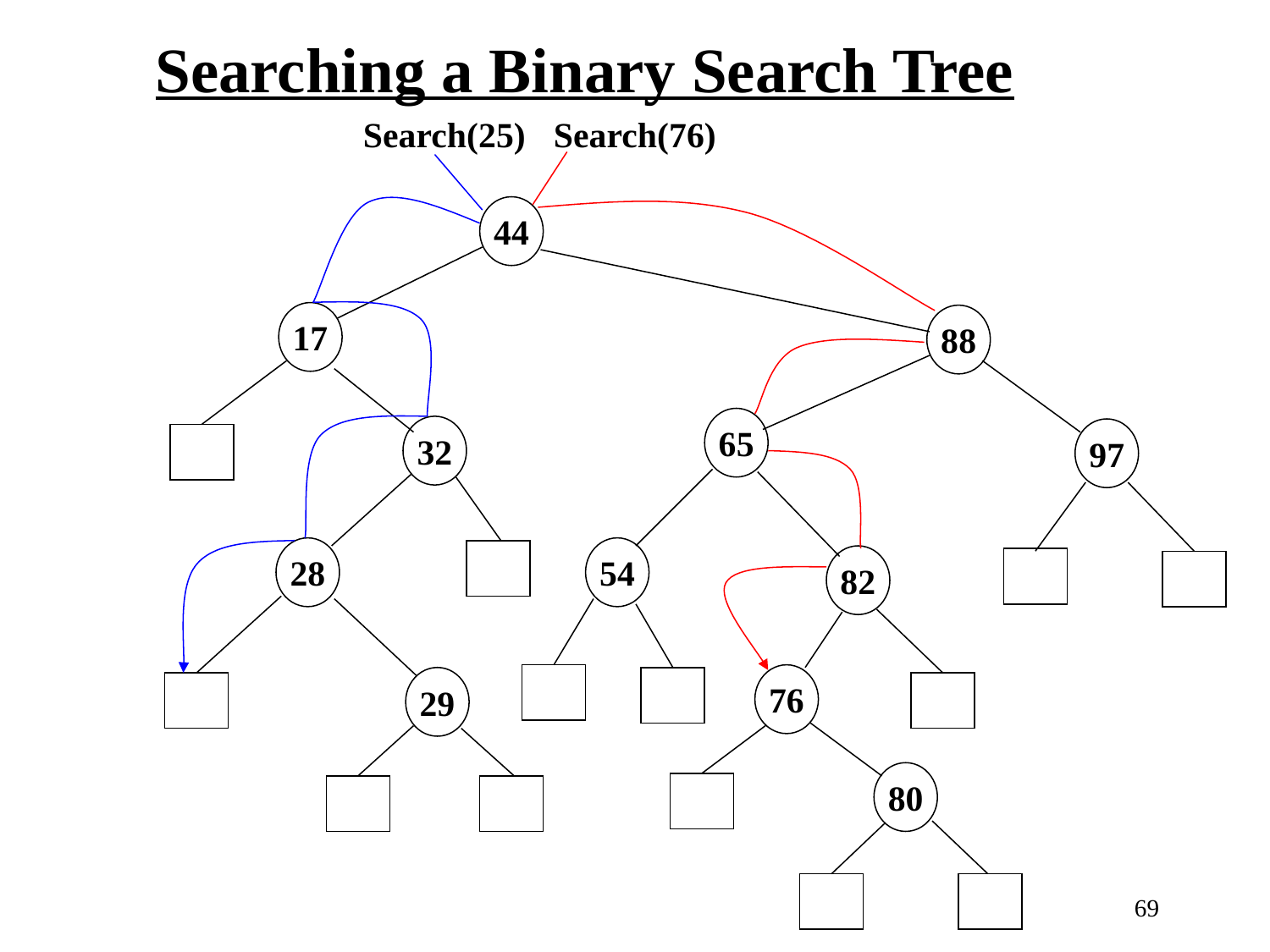

Searching a Binary Search Tree
Search(25)
Search(76)

44

17
88

65

32
97

28
54

82

76
29

80

69